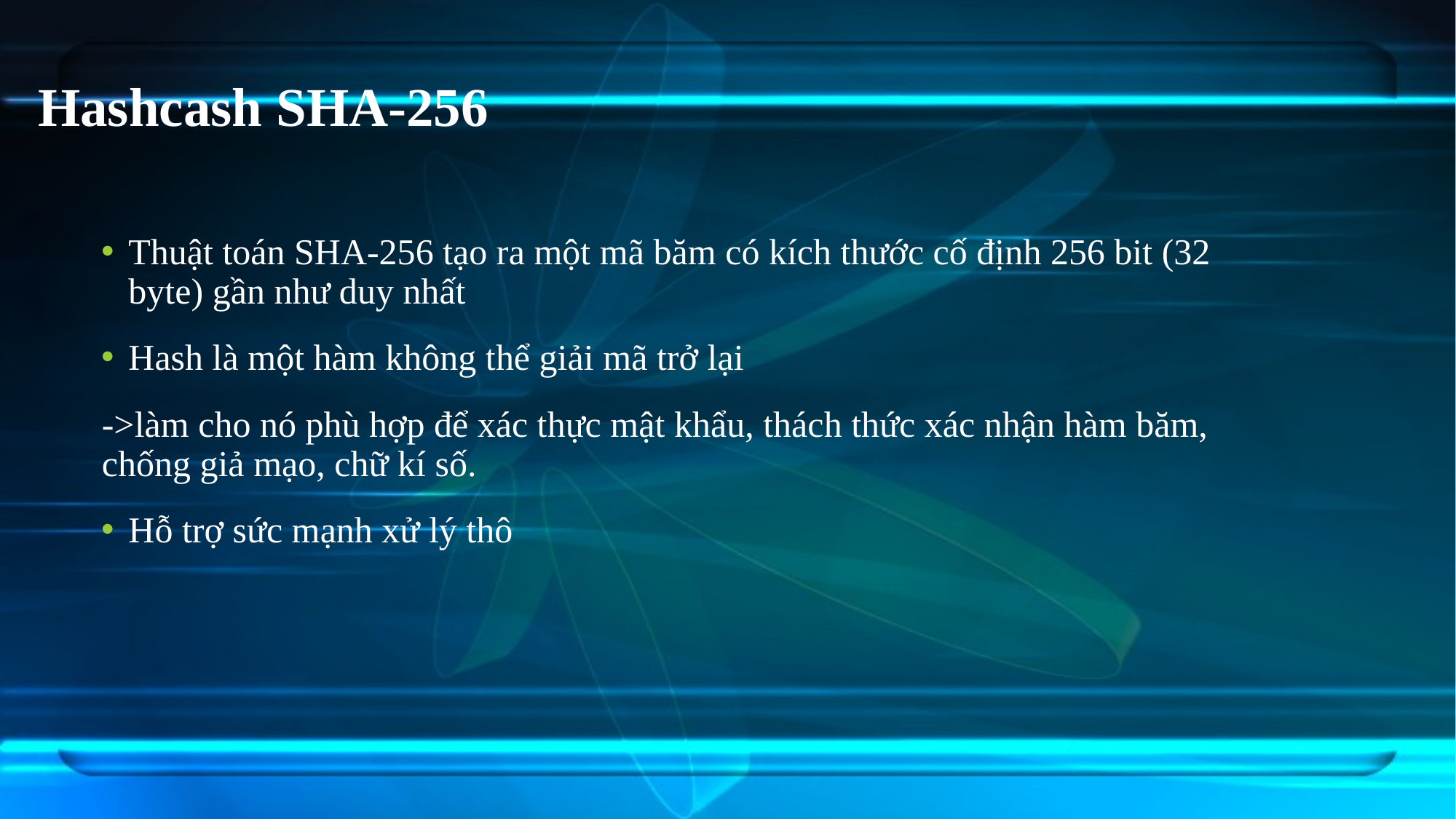

# Hashcash SHA-256
Thuật toán SHA-256 tạo ra một mã băm có kích thước cố định 256 bit (32 byte) gần như duy nhất
Hash là một hàm không thể giải mã trở lại
->làm cho nó phù hợp để xác thực mật khẩu, thách thức xác nhận hàm băm, chống giả mạo, chữ kí số.
Hỗ trợ sức mạnh xử lý thô